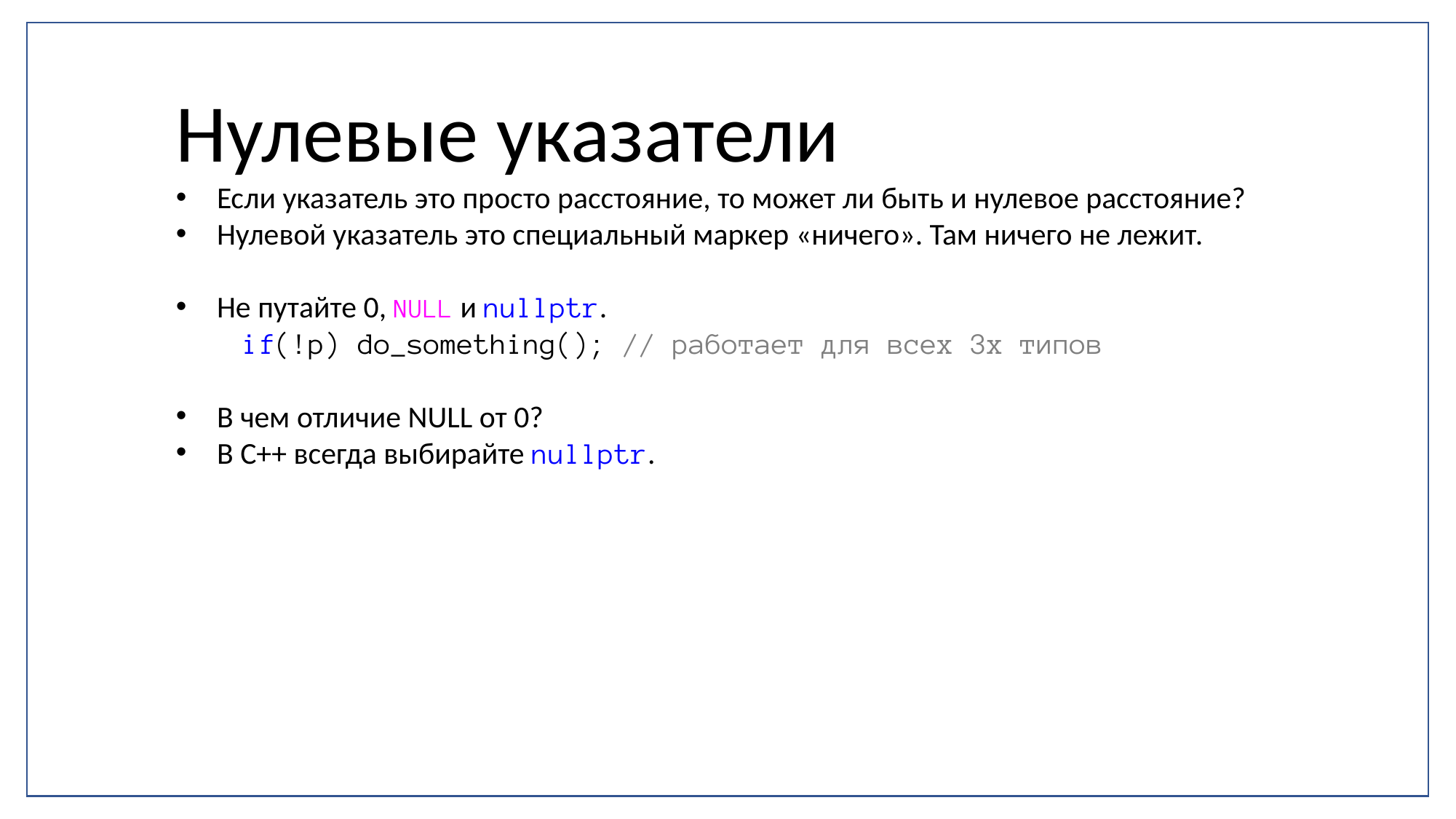

Нулевые указатели
Если указатель это просто расстояние, то может ли быть и нулевое расстояние?
Нулевой указатель это специальный маркер «ничего». Там ничего не лежит.

Не путайте 0, NULL и nullptr.
    if(!p) do_something(); // работает для всех 3х типов

В чем отличие NULL от 0?
В С++ всегда выбирайте nullptr.